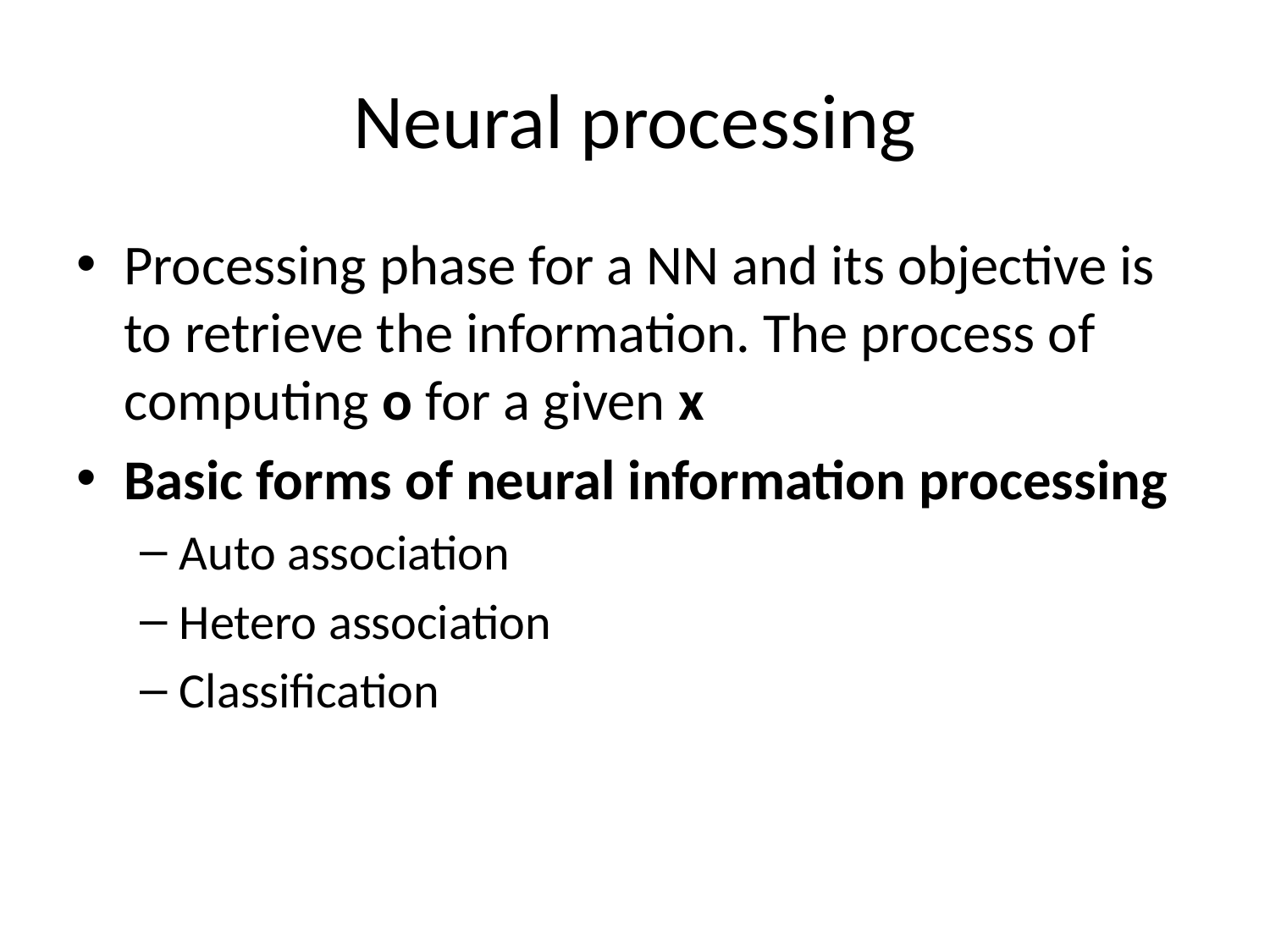

# Neural processing
Processing phase for a NN and its objective is to retrieve the information. The process of computing o for a given x
Basic forms of neural information processing
Auto association
Hetero association
Classification